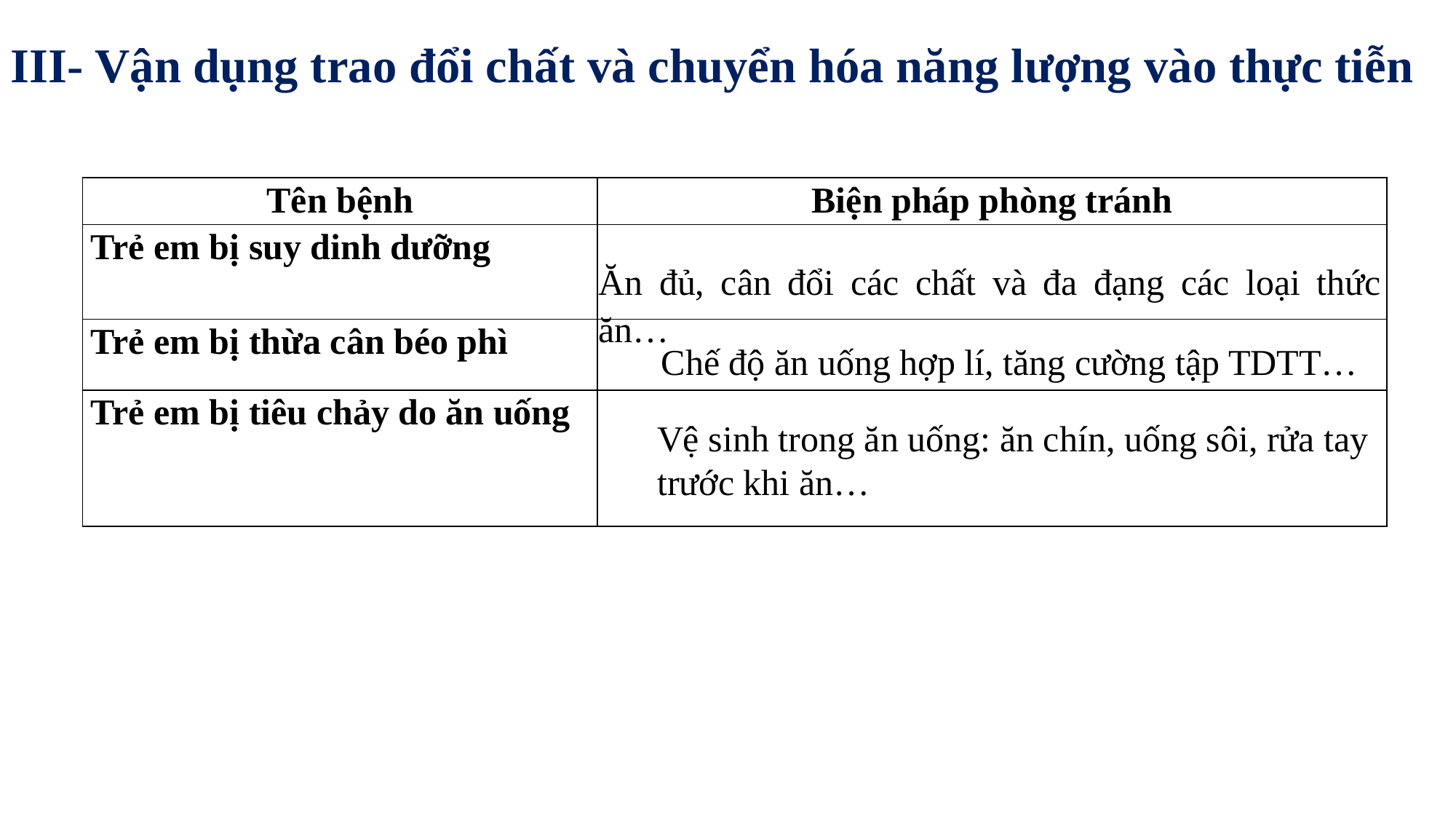

III- Vận dụng trao đổi chất và chuyển hóa năng lượng vào thực tiễn
| Tên bệnh | Biện pháp phòng tránh |
| --- | --- |
| Trẻ em bị suy dinh dưỡng |  |
| Trẻ em bị thừa cân béo phì |  |
| Trẻ em bị tiêu chảy do ăn uống |  |
Ăn đủ, cân đổi các chất và đa đạng các loại thức ăn…
Chế độ ăn uống hợp lí, tăng cường tập TDTT…
Vệ sinh trong ăn uống: ăn chín, uống sôi, rửa tay trước khi ăn…